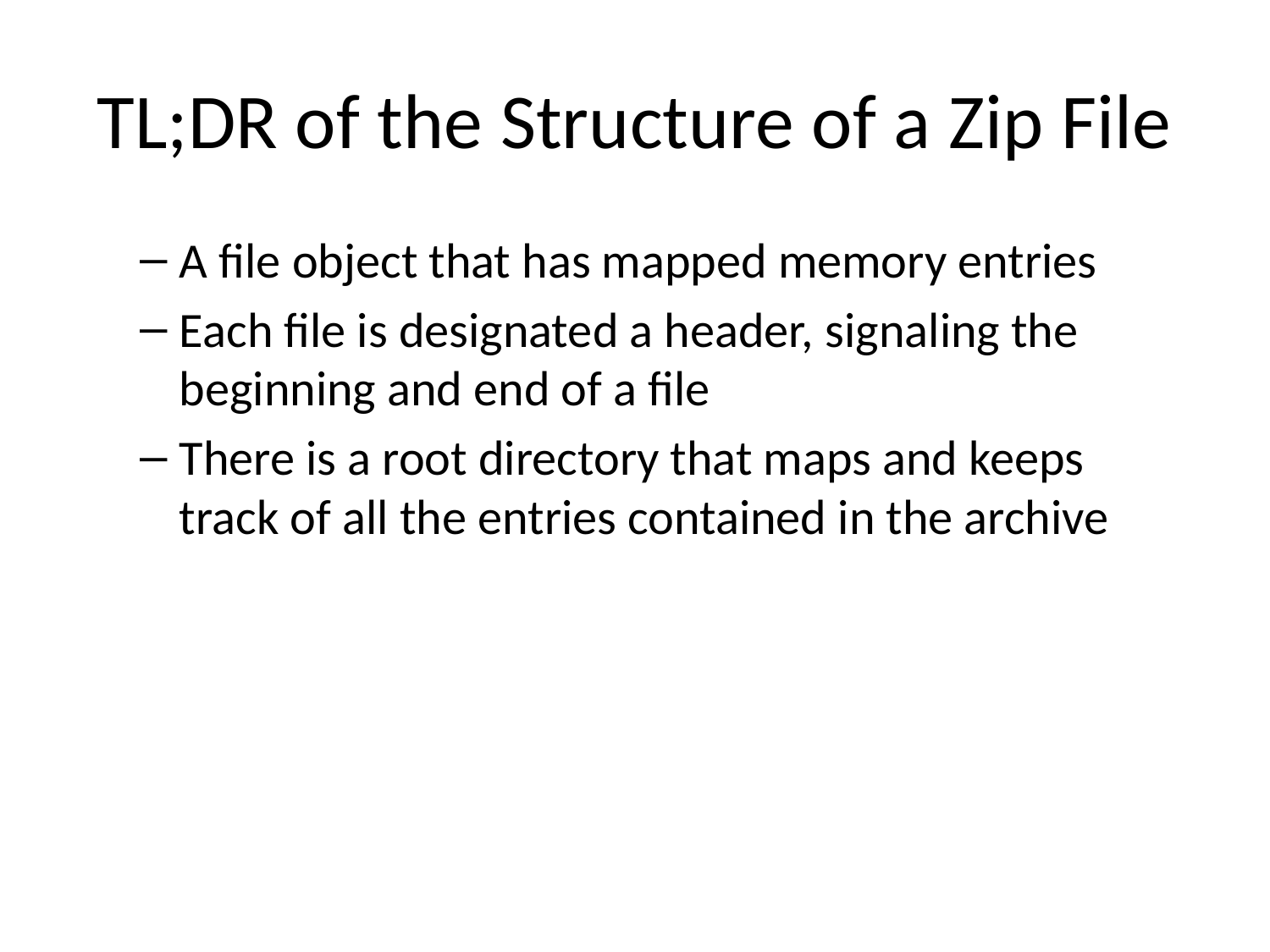

# TL;DR of the Structure of a Zip File
A file object that has mapped memory entries
Each file is designated a header, signaling the beginning and end of a file
There is a root directory that maps and keeps track of all the entries contained in the archive